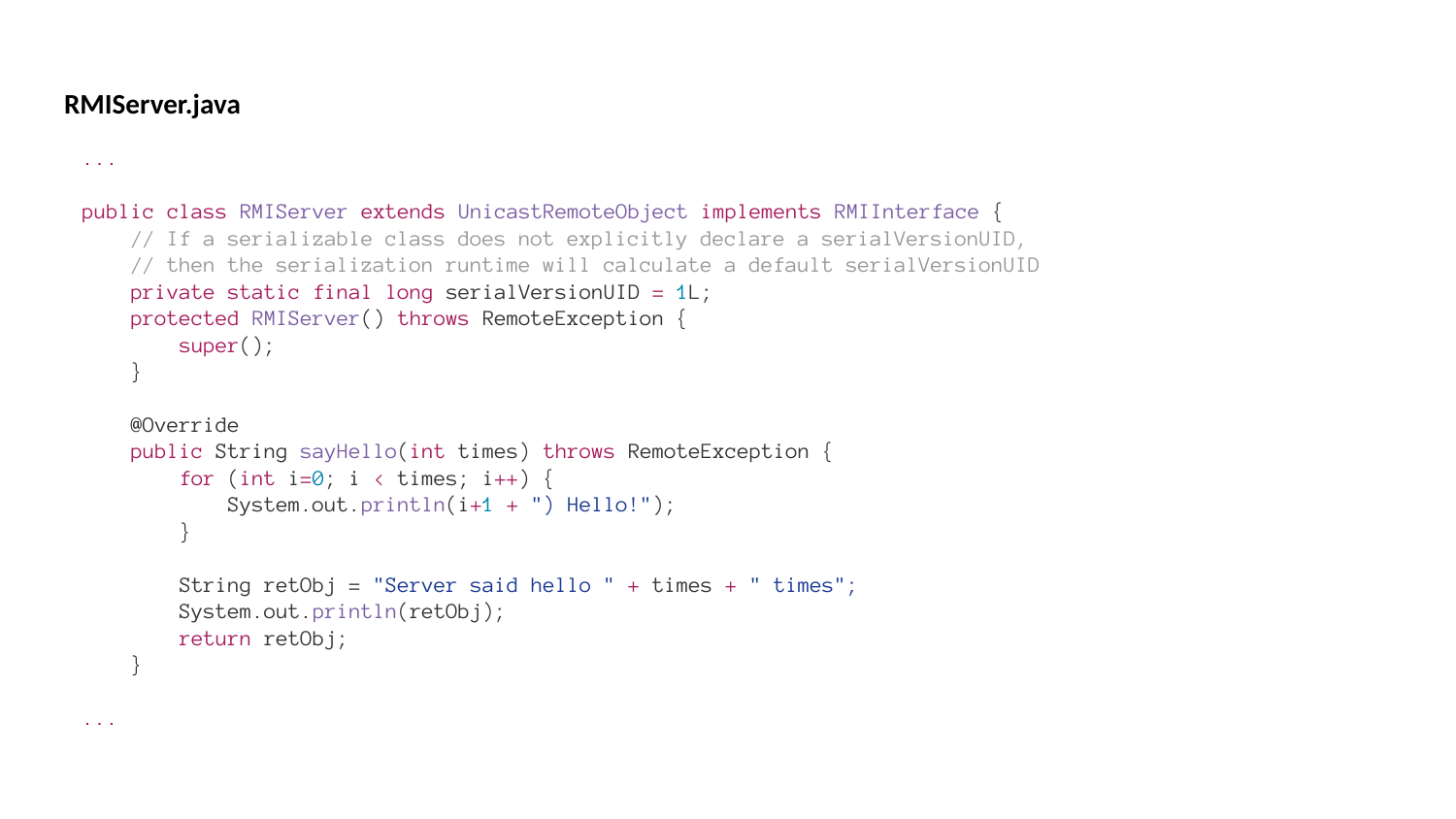

RMIServer.java
...

public class RMIServer extends UnicastRemoteObject implements RMIInterface {
    // If a serializable class does not explicitly declare a serialVersionUID,
    // then the serialization runtime will calculate a default serialVersionUID
    private static final long serialVersionUID = 1L;
    protected RMIServer() throws RemoteException {
        super();
    }
    @Override
    public String sayHello(int times) throws RemoteException {
        for (int i=0; i < times; i++) {
            System.out.println(i+1 + ") Hello!");
        }

        String retObj = "Server said hello " + times + " times";
        System.out.println(retObj);
        return retObj;
    }

...